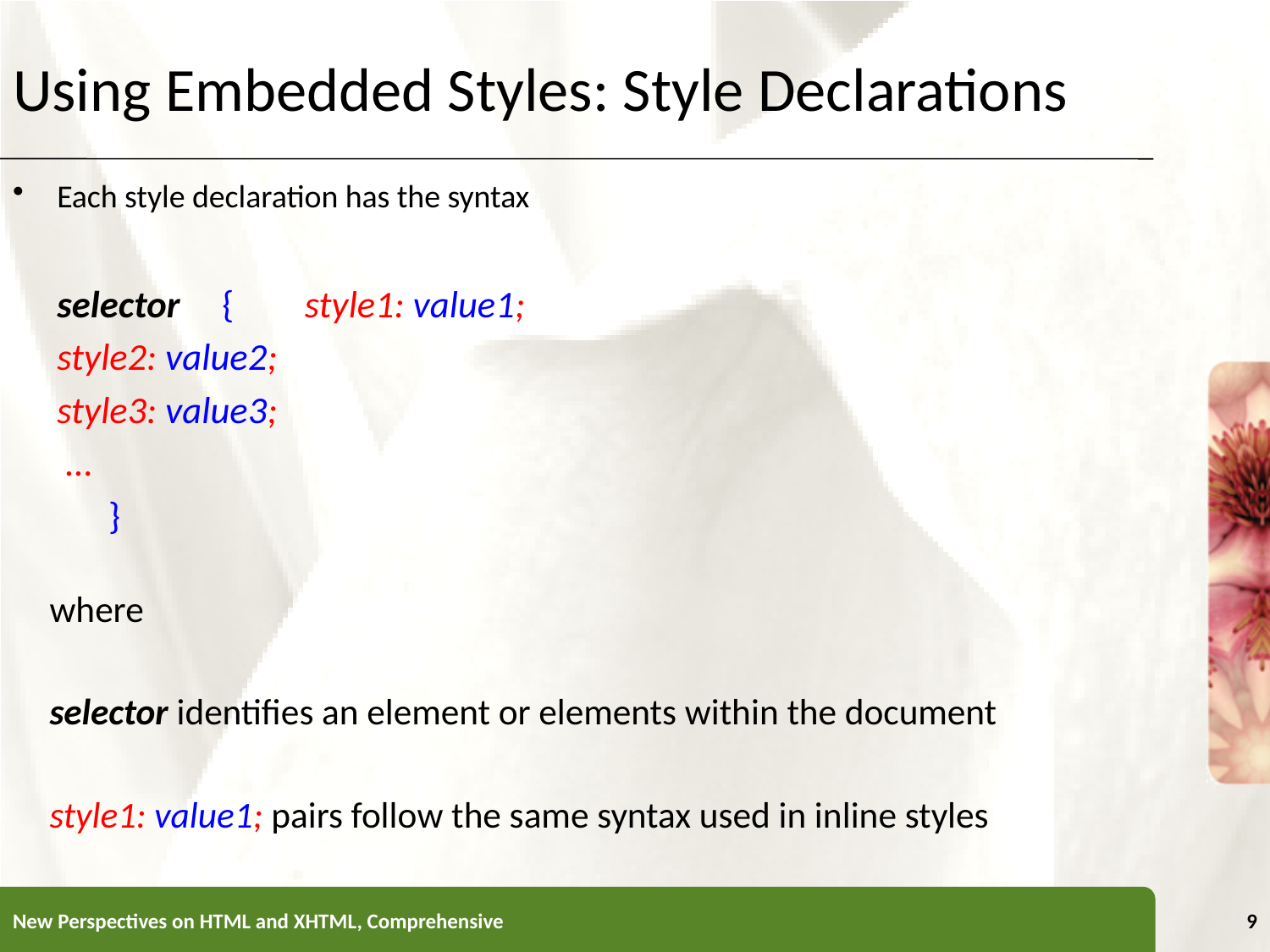

Using Embedded Styles: Style Declarations
Each style declaration has the syntax

		selector 	{	style1: value1;
					style2: value2;
					style3: value3;
					 …
				}

	where

		selector identifies an element or elements within the document

		style1: value1; pairs follow the same syntax used in inline styles
New Perspectives on HTML and XHTML, Comprehensive
9